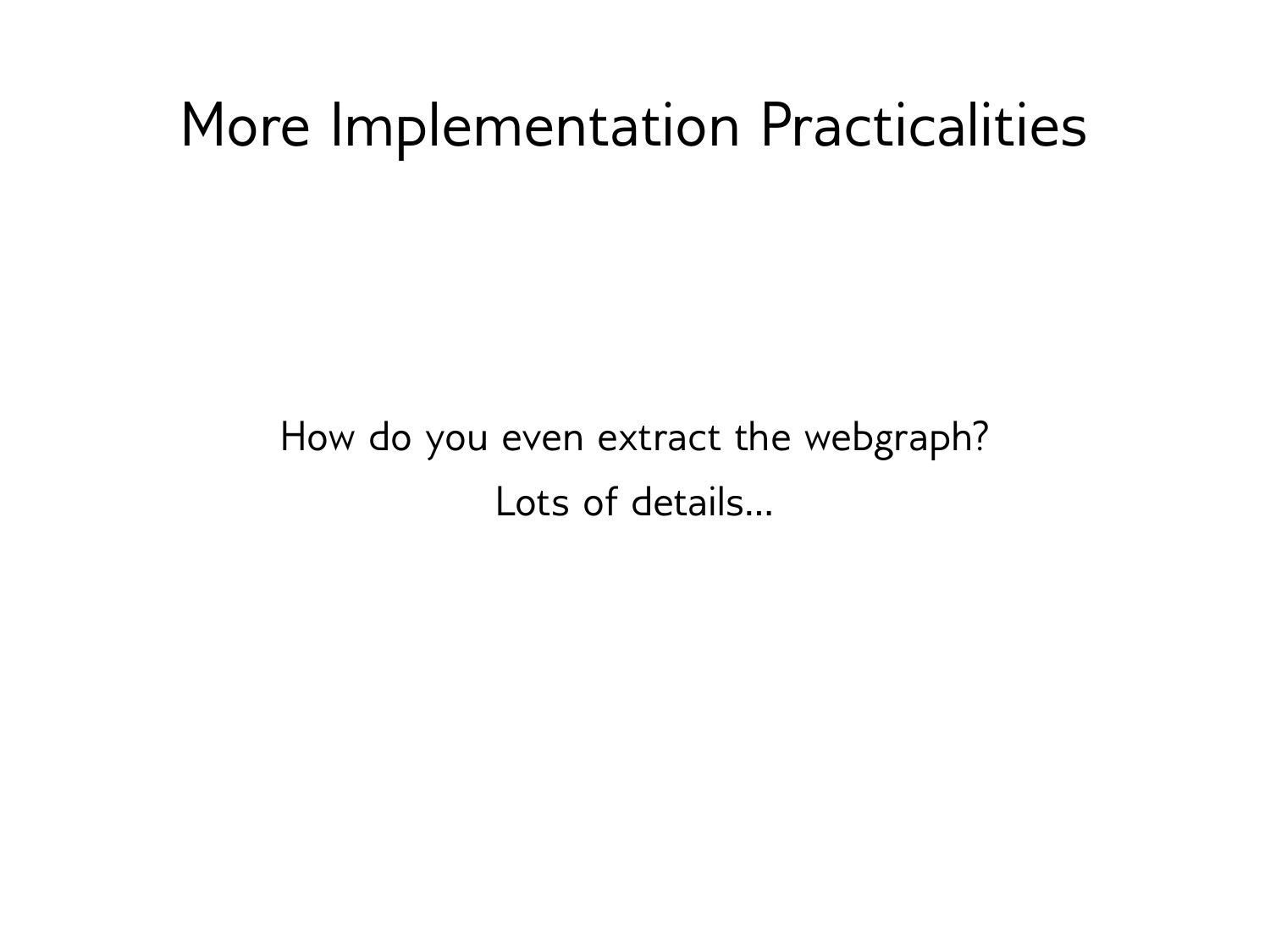

More Implementation Practicalities
How do you even extract the webgraph?
Lots of details…